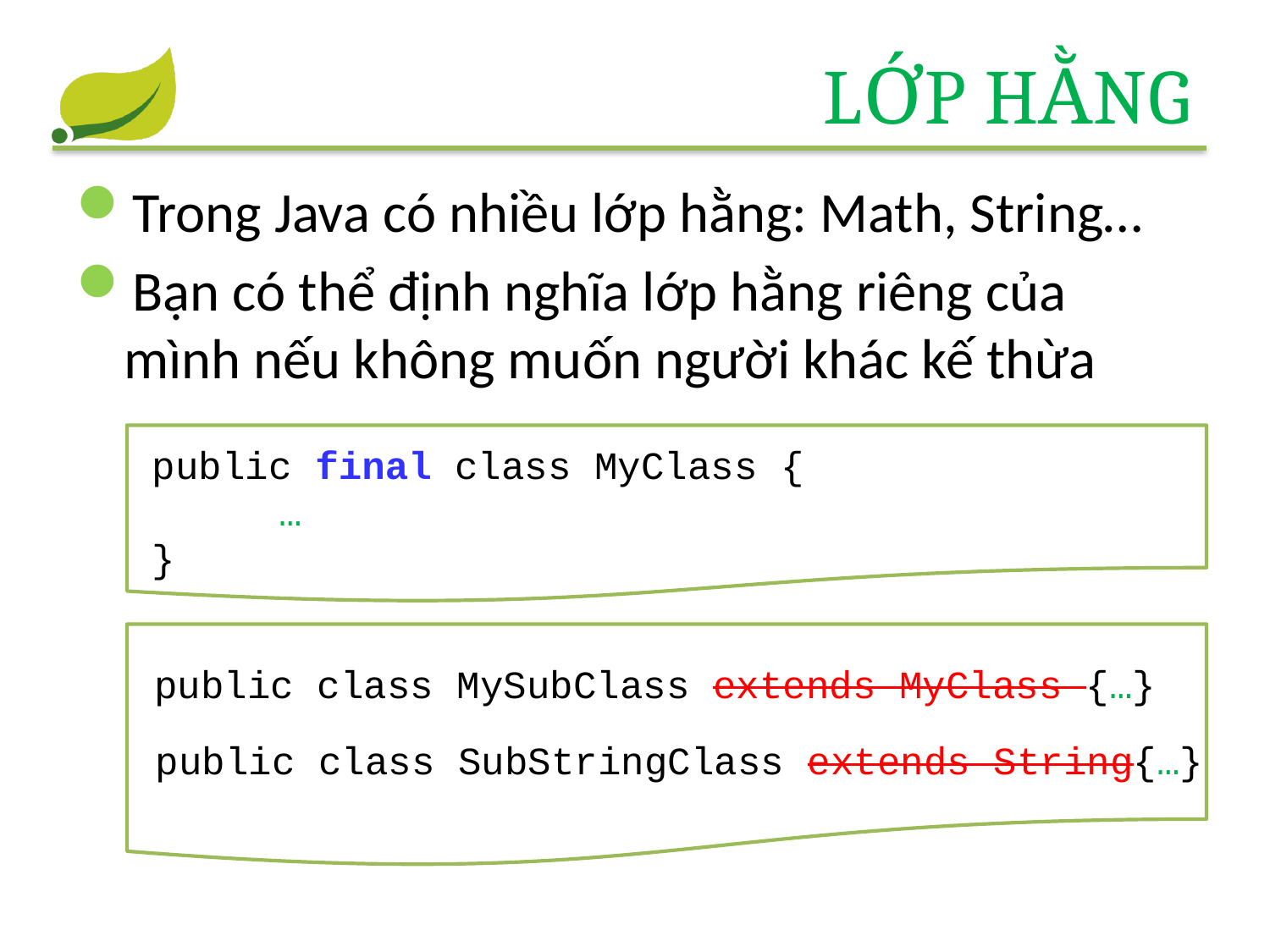

# Lớp hằng
Trong Java có nhiều lớp hằng: Math, String…
Bạn có thể định nghĩa lớp hằng riêng của mình nếu không muốn người khác kế thừa

public final class MyClass {
	…
}

public class MySubClass extends MyClass {…}
public class SubStringClass extends String{…}